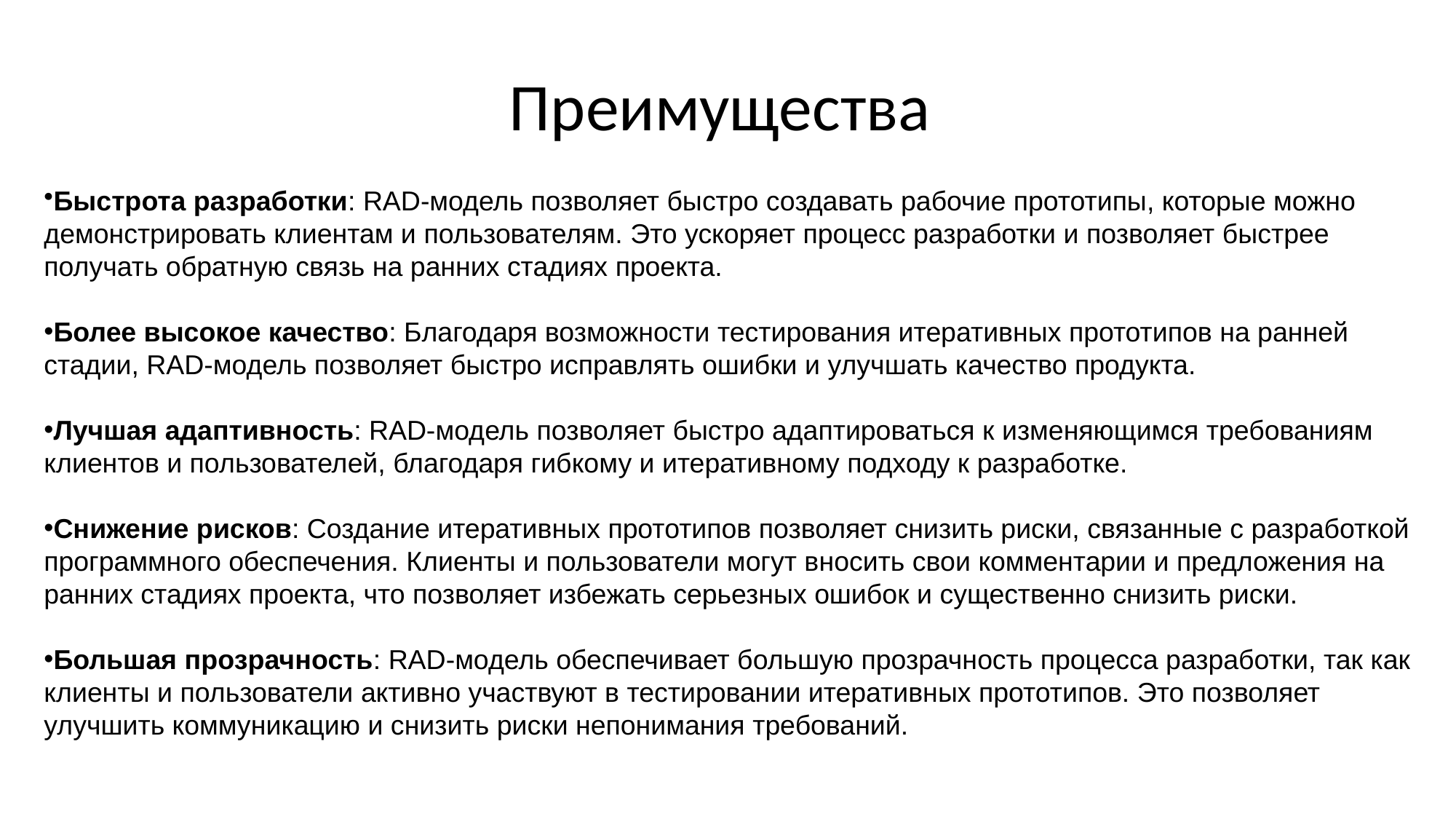

# Преимущества
Быстрота разработки: RAD-модель позволяет быстро создавать рабочие прототипы, которые можно демонстрировать клиентам и пользователям. Это ускоряет процесс разработки и позволяет быстрее получать обратную связь на ранних стадиях проекта.

Более высокое качество: Благодаря возможности тестирования итеративных прототипов на ранней стадии, RAD-модель позволяет быстро исправлять ошибки и улучшать качество продукта.

Лучшая адаптивность: RAD-модель позволяет быстро адаптироваться к изменяющимся требованиям клиентов и пользователей, благодаря гибкому и итеративному подходу к разработке.

Снижение рисков: Создание итеративных прототипов позволяет снизить риски, связанные с разработкой программного обеспечения. Клиенты и пользователи могут вносить свои комментарии и предложения на ранних стадиях проекта, что позволяет избежать серьезных ошибок и существенно снизить риски.

Большая прозрачность: RAD-модель обеспечивает большую прозрачность процесса разработки, так как клиенты и пользователи активно участвуют в тестировании итеративных прототипов. Это позволяет улучшить коммуникацию и снизить риски непонимания требований.